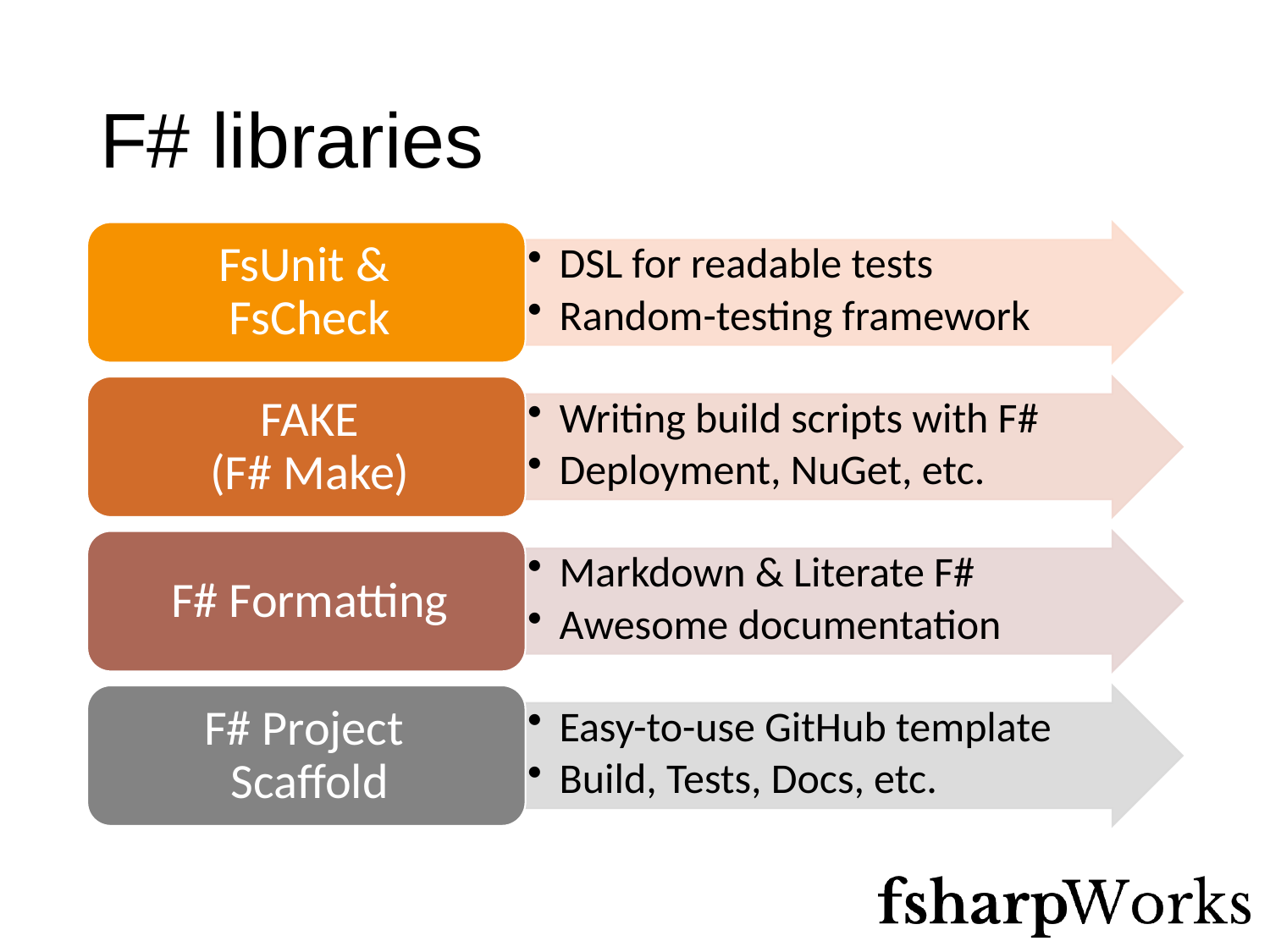

# F# libraries
DSL for readable tests
Random-testing framework
FsUnit &
FsCheck
Writing build scripts with F#
Deployment, NuGet, etc.
FAKE
(F# Make)
Markdown & Literate F#
Awesome documentation
F# Formatting
Easy-to-use GitHub template
Build, Tests, Docs, etc.
F# Project
Scaffold